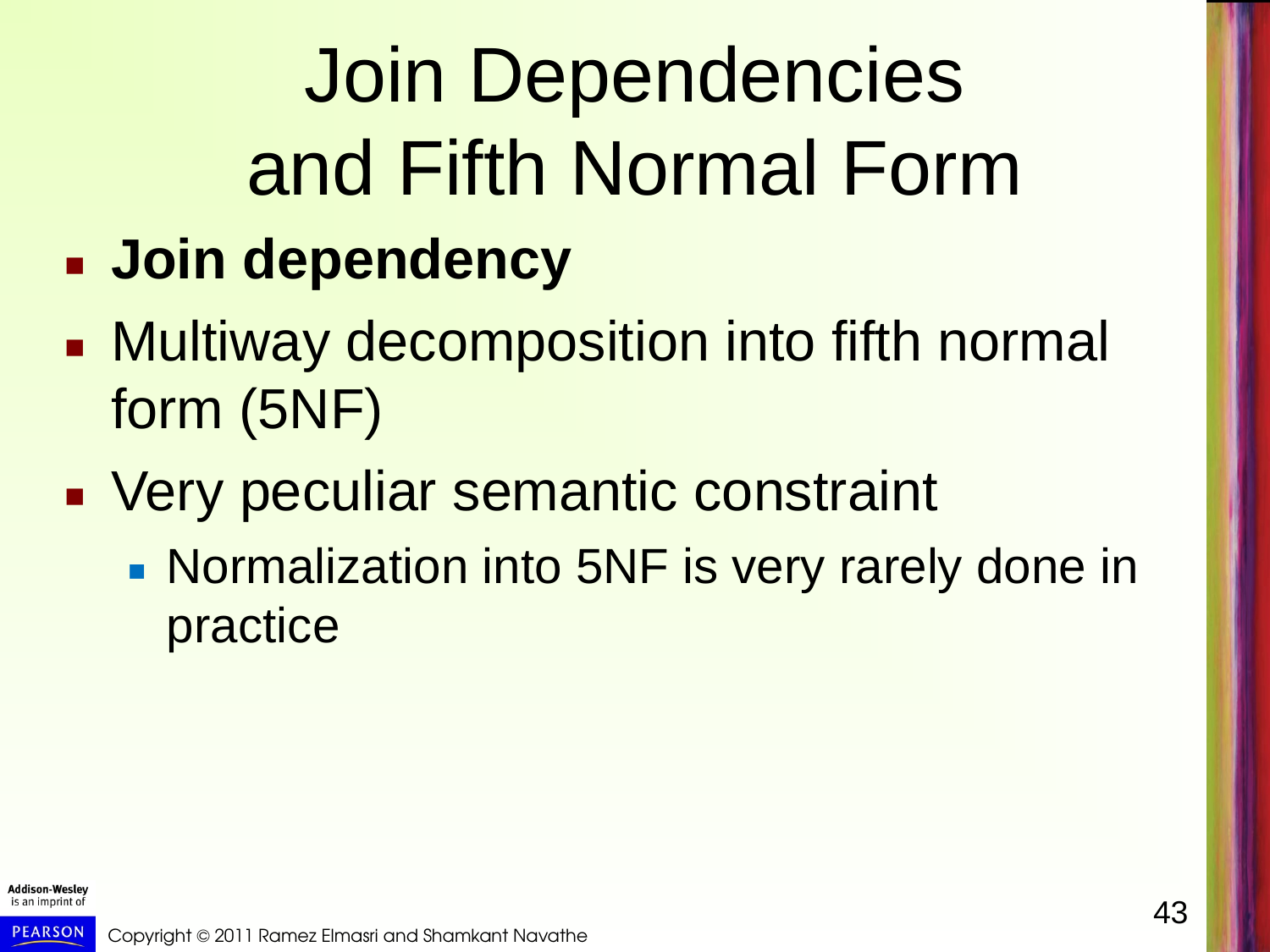

# Join Dependencies and Fifth Normal Form
Join dependency
Multiway decomposition into fifth normal form (5NF)
Very peculiar semantic constraint
Normalization into 5NF is very rarely done in practice
43